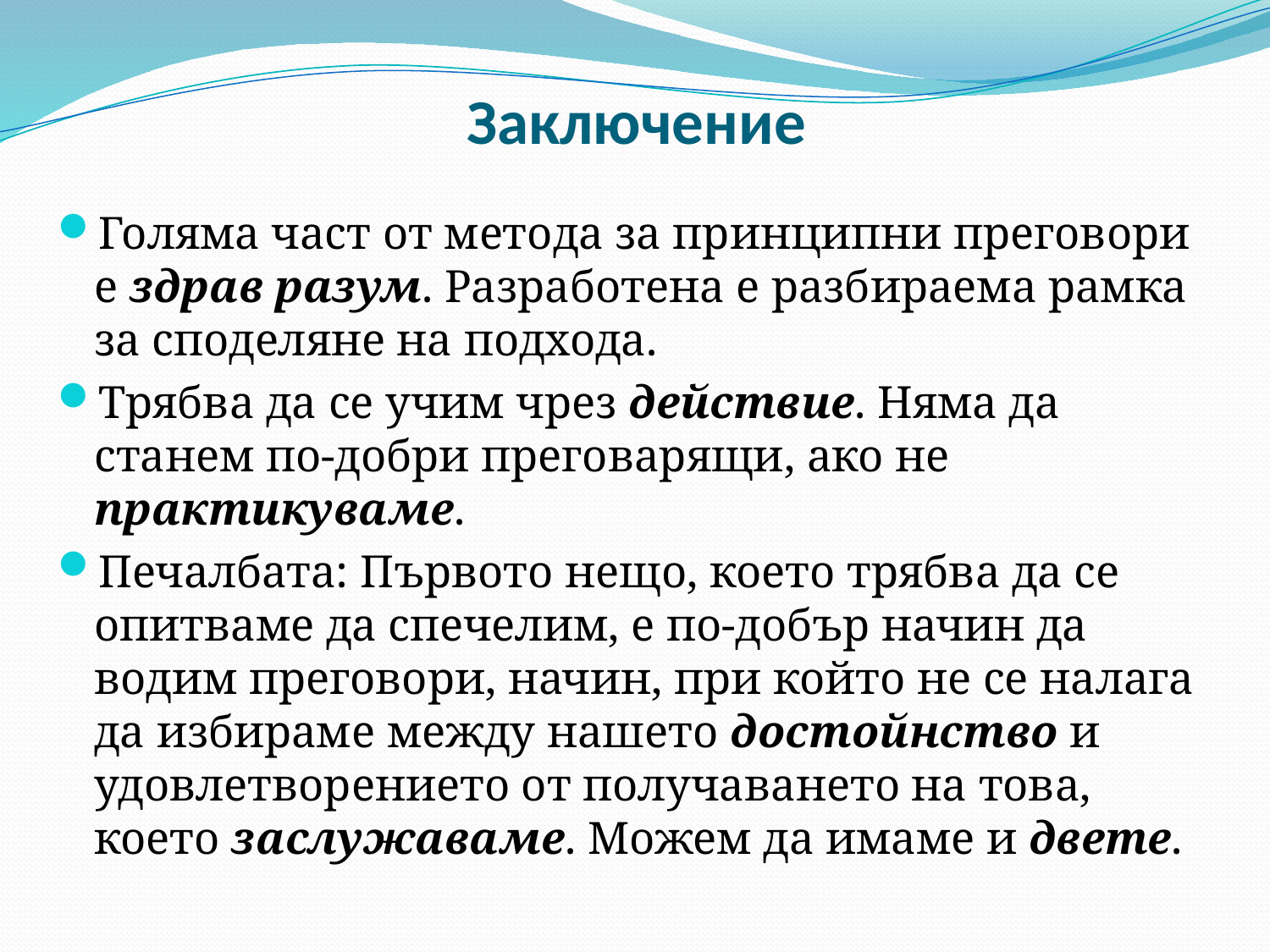

# Заключение
Голяма част от метода за принципни преговори е здрав разум. Разработена е разбираема рамка за споделяне на подхода.
Трябва да се учим чрез действие. Няма да станем по-добри преговарящи, ако не практикуваме.
Печалбата: Първото нещо, което трябва да се опитваме да спечелим, е по-добър начин да водим преговори, начин, при който не се налага да избираме между нашето достойнство и удовлетворението от получаването на това, което заслужаваме. Можем да имаме и двете.